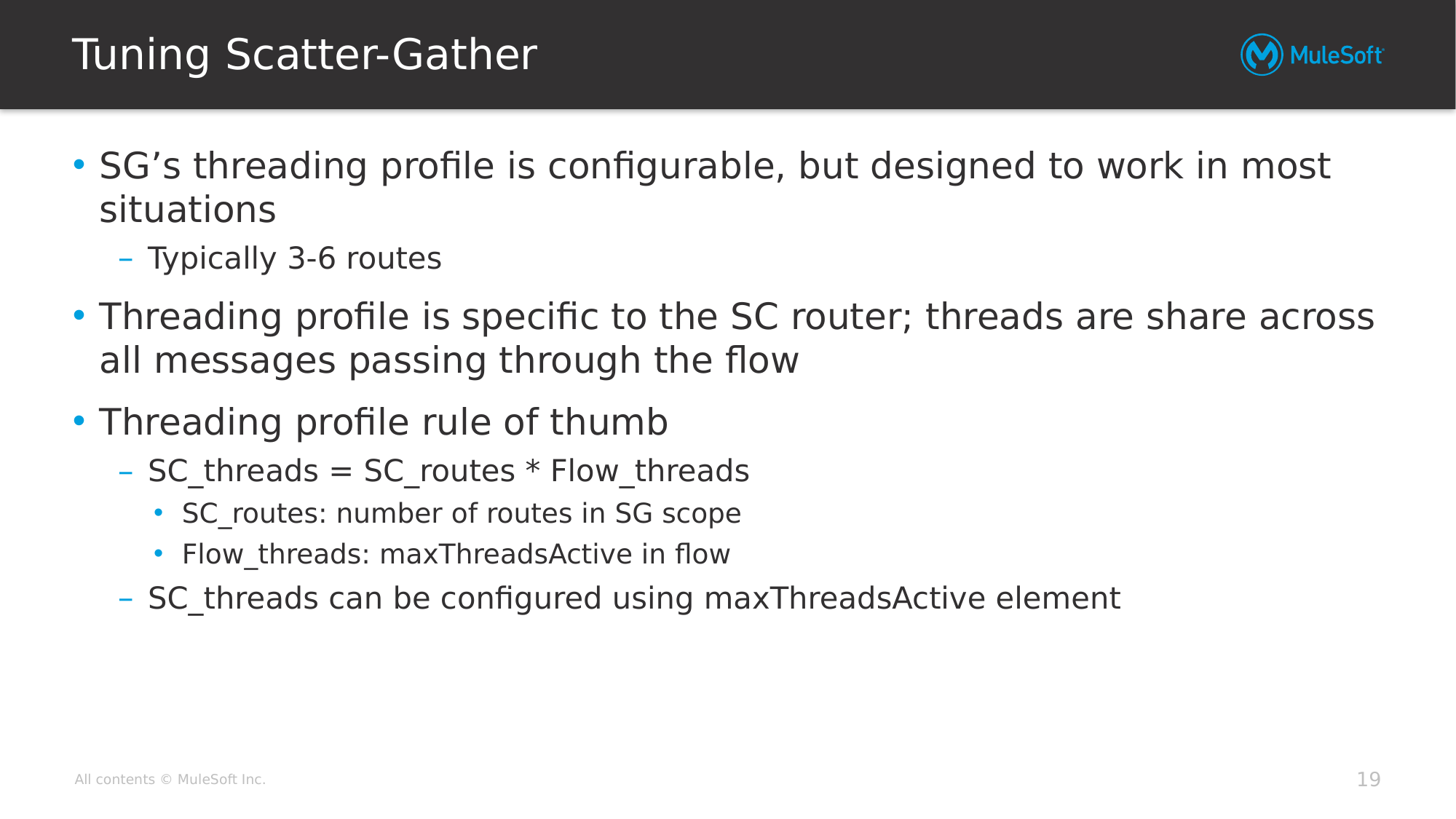

# Tuning Scatter-Gather
SG’s threading profile is configurable, but designed to work in most situations
Typically 3-6 routes
Threading profile is specific to the SC router; threads are share across all messages passing through the flow
Threading profile rule of thumb
SC_threads = SC_routes * Flow_threads
SC_routes: number of routes in SG scope
Flow_threads: maxThreadsActive in flow
SC_threads can be configured using maxThreadsActive element
19